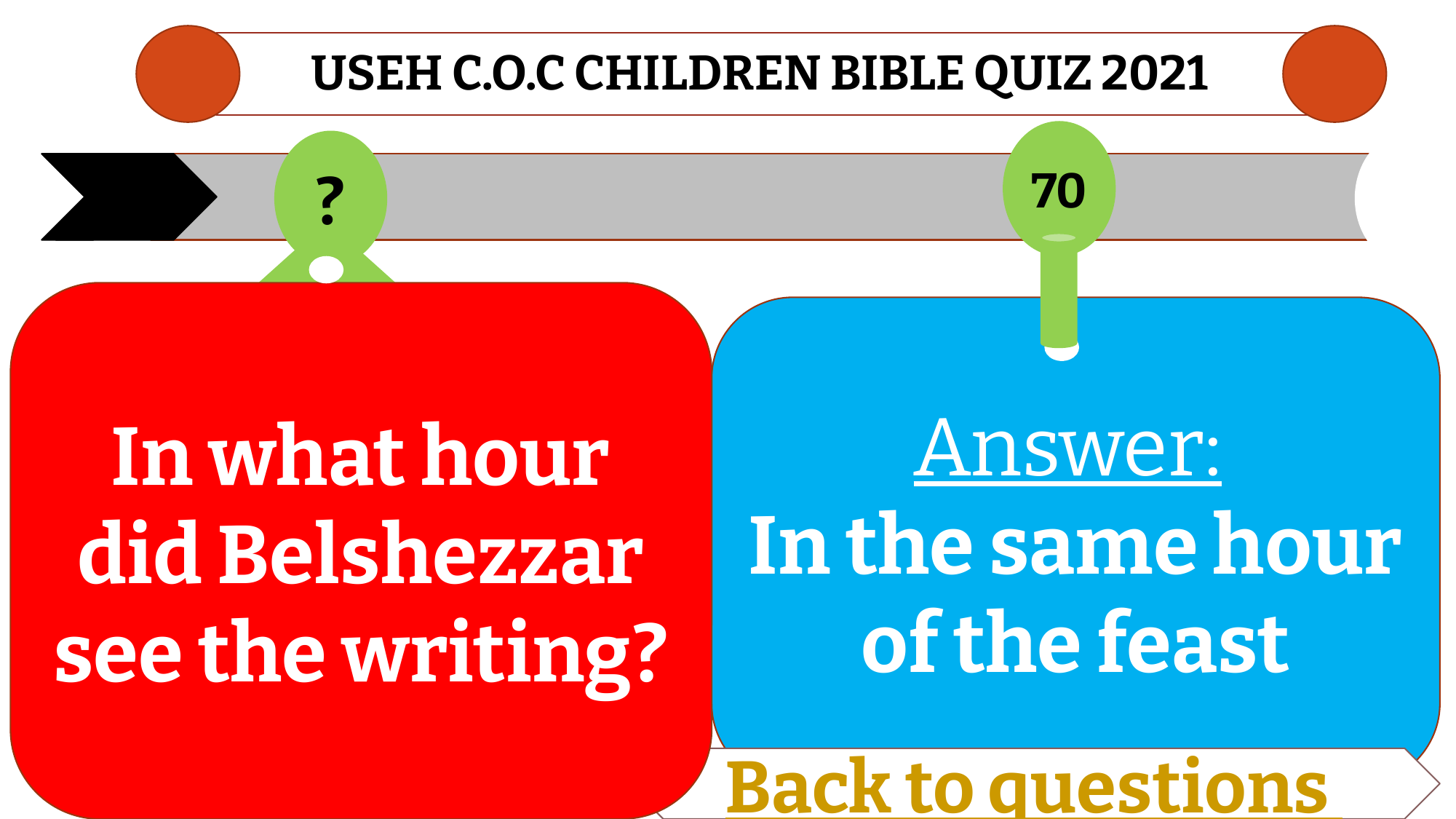

# USEH C.O.C CHILDREN Bible QUIZ 2021
70
?

In what hour did Belshezzar see the writing?
Answer:
In the same hour of the feast

Back to questions